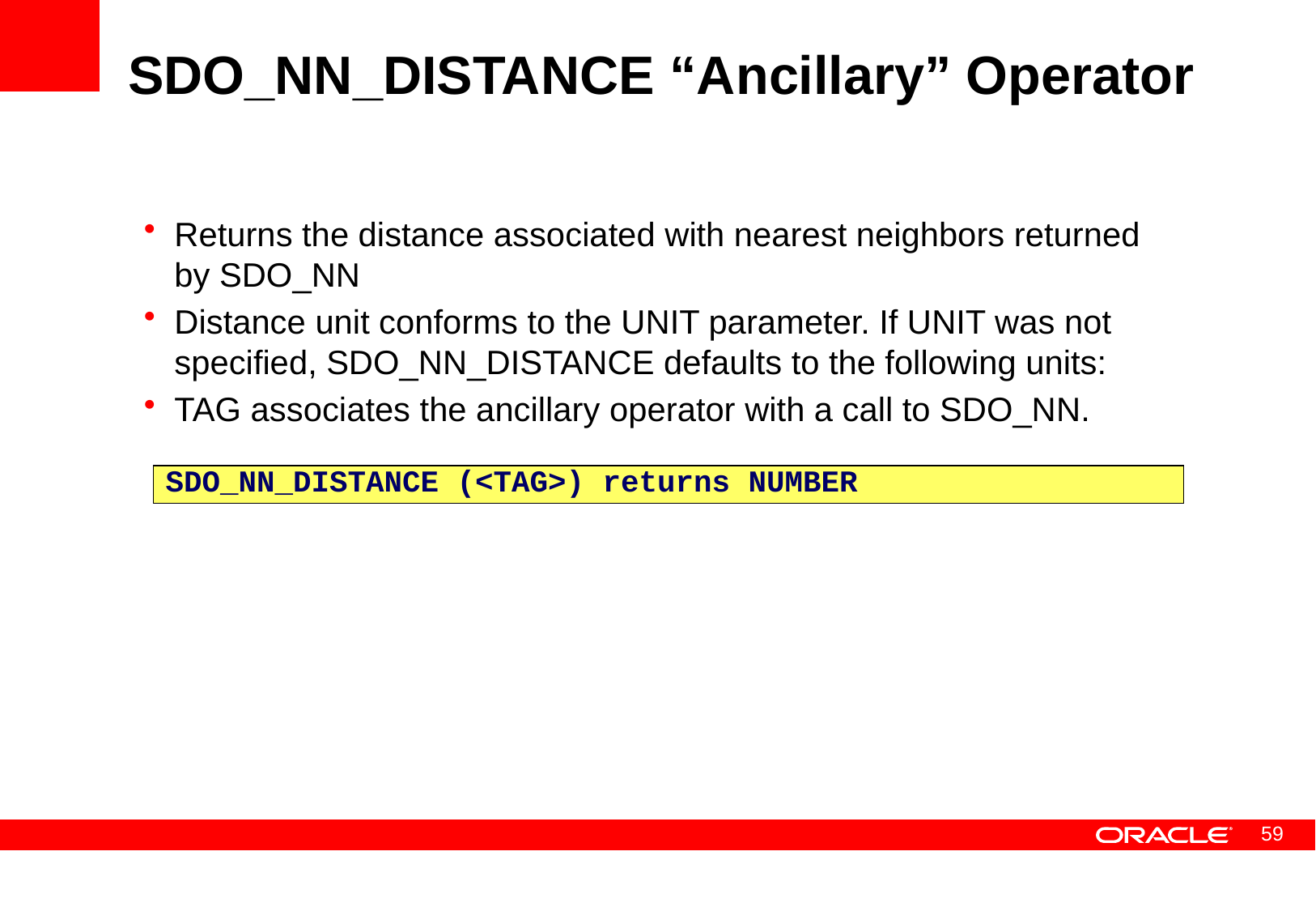

# SDO_NN_DISTANCE “Ancillary” Operator
Returns the distance associated with nearest neighbors returned by SDO_NN
Distance unit conforms to the UNIT parameter. If UNIT was not specified, SDO_NN_DISTANCE defaults to the following units:
TAG associates the ancillary operator with a call to SDO_NN.
SDO_NN_DISTANCE (<TAG>) returns NUMBER